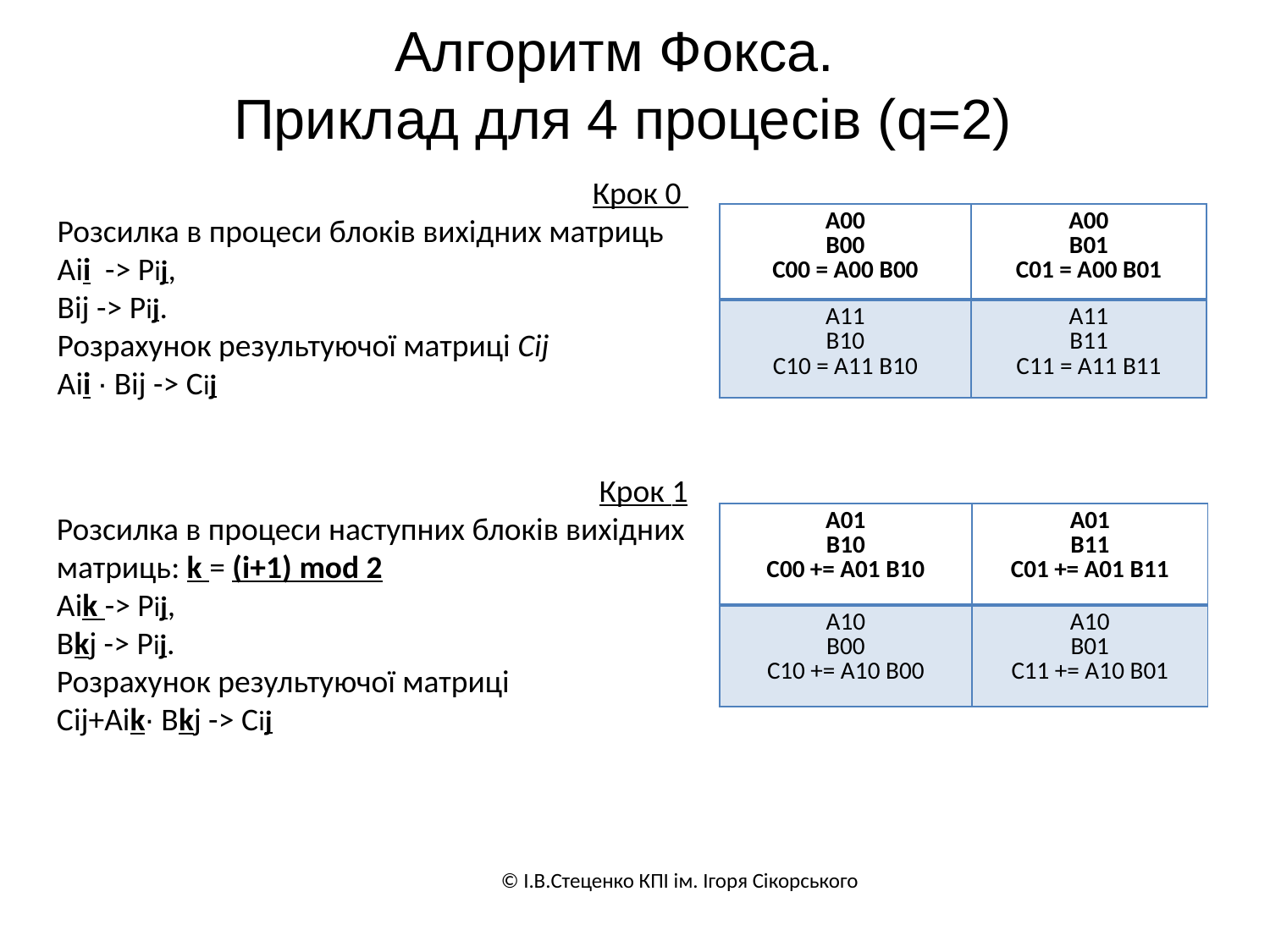

# Алгоритм Фокса. Приклад для 4 процесів (q=2)
Крок 0
Розсилка в процеси блоків вихідних матриць
Аii  -> Pij,
Bij -> Pij.
Розрахунок результуючої матриці Сij
Аii ∙ Bij -> Сij
| А00 B00 С00 = А00 B00 | А00 B01 С01 = А00 B01 |
| --- | --- |
| А11 B10 С10 = А11 B10 | А11 B11 С11 = А11 B11 |
Крок 1
Розсилка в процеси наступних блоків вихідних матриць: k = (i+1) mod 2
Аik -> Pij,
Bkj -> Pij.
Розрахунок результуючої матриці
Сij+Аik∙ Bkj -> Сij
| А01 B10 С00 += А01 B10 | А01 B11 С01 += А01 B11 |
| --- | --- |
| А10 B00 С10 += А10 B00 | А10 B01 С11 += А10 B01 |
© І.В.Стеценко КПІ ім. Ігоря Сікорського